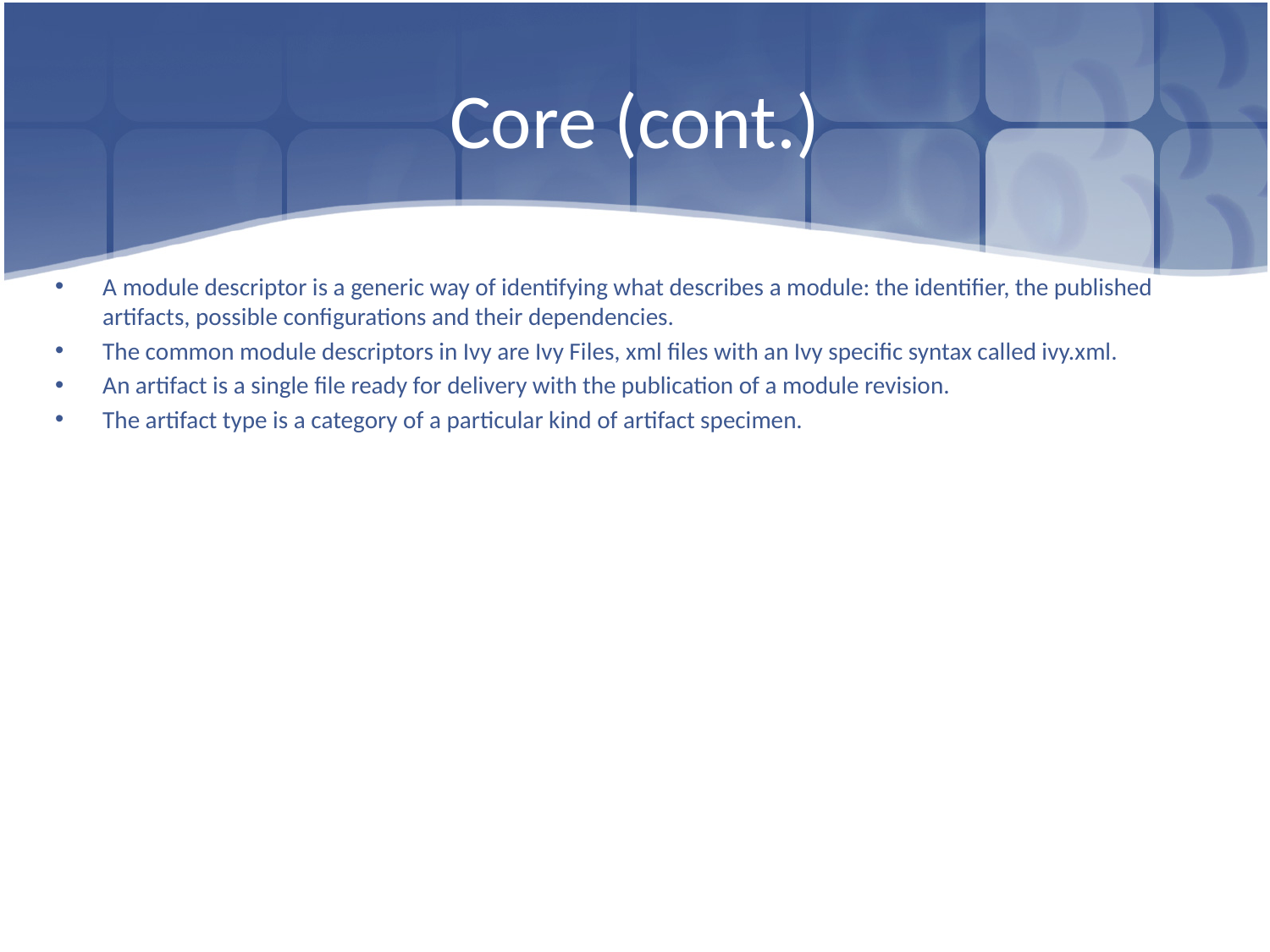

# Core (cont.)
A module descriptor is a generic way of identifying what describes a module: the identifier, the published artifacts, possible configurations and their dependencies.
The common module descriptors in Ivy are Ivy Files, xml files with an Ivy specific syntax called ivy.xml.
An artifact is a single file ready for delivery with the publication of a module revision.
The artifact type is a category of a particular kind of artifact specimen.